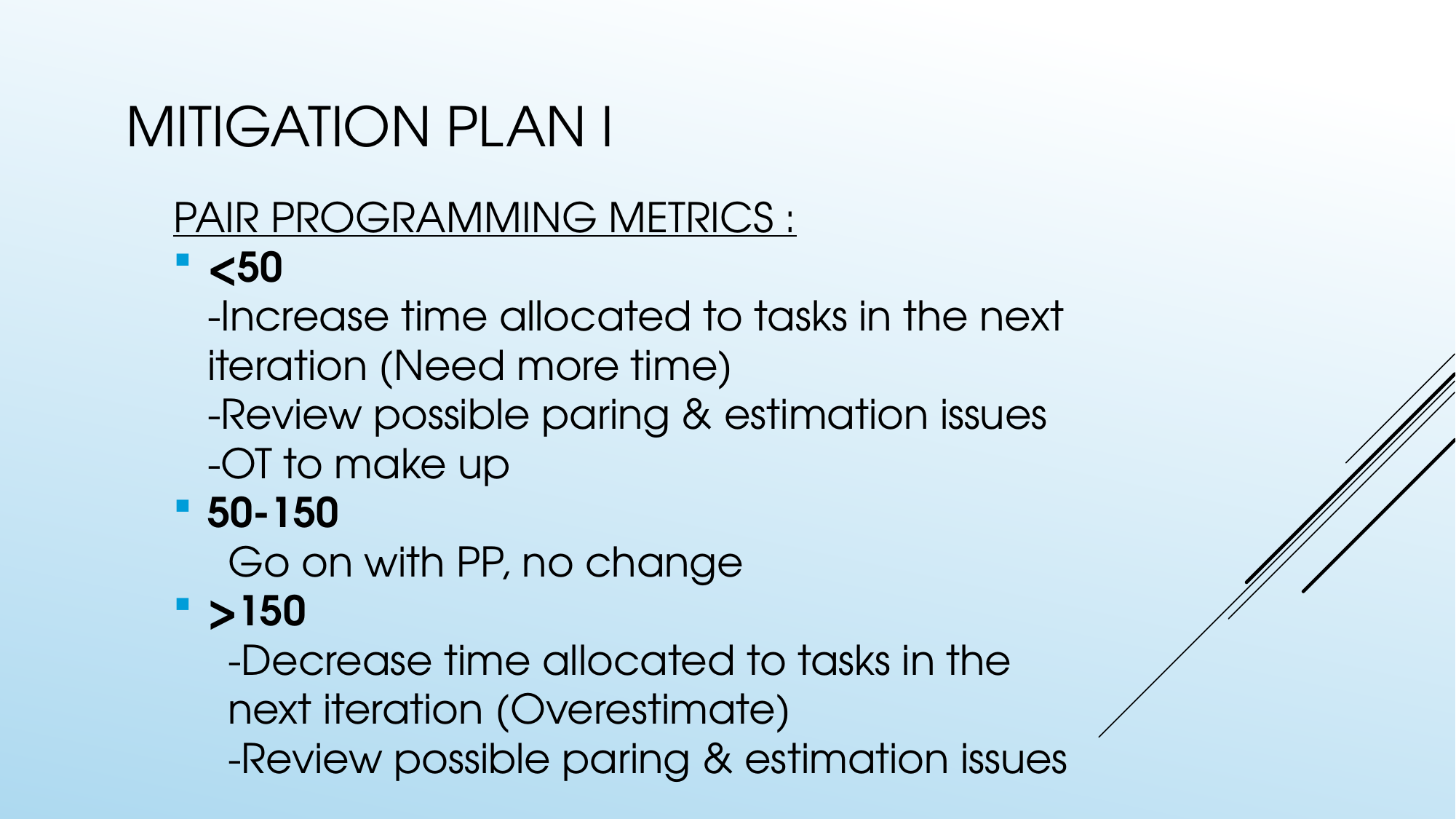

# Mitigation plan I
PAIR PROGRAMMING METRICS :
<50
-Increase time allocated to tasks in the next iteration (Need more time)
-Review possible paring & estimation issues
-OT to make up
50-150
Go on with PP, no change
>150
-Decrease time allocated to tasks in the next iteration (Overestimate)
-Review possible paring & estimation issues